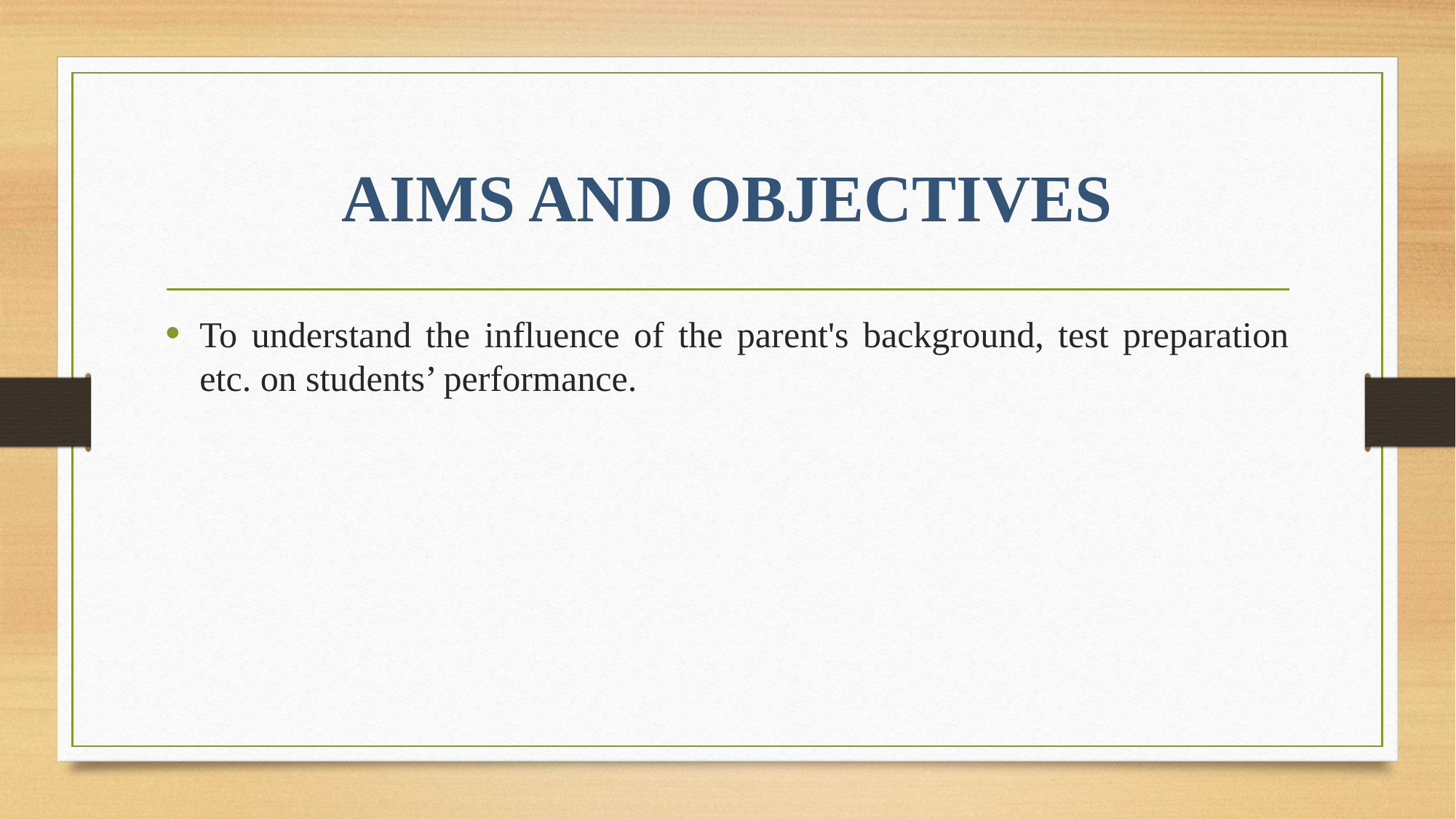

# AIMS AND OBJECTIVES
To understand the influence of the parent's background, test preparation etc. on students’ performance.